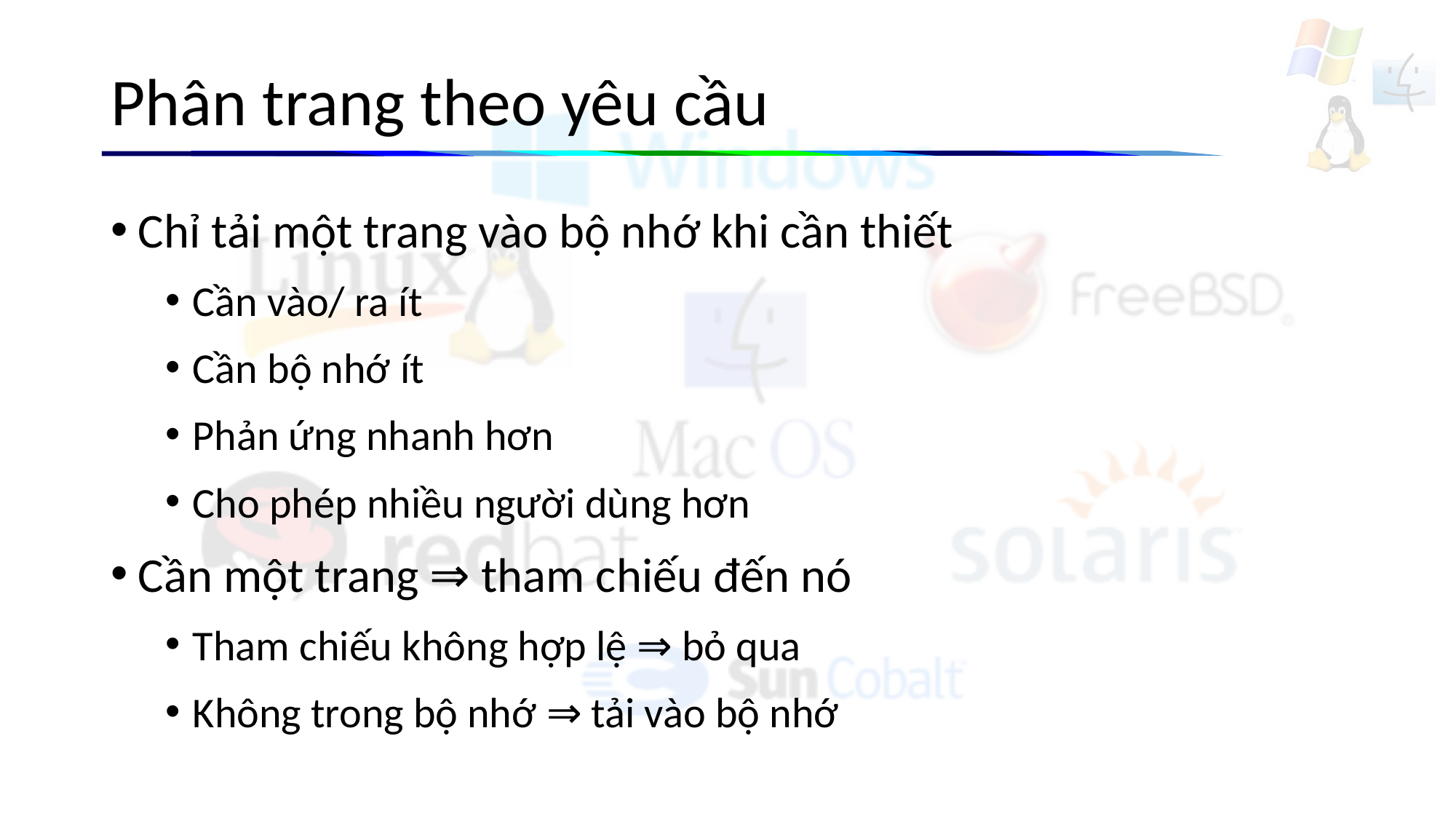

# Phân trang theo yêu cầu
Chỉ tải một trang vào bộ nhớ khi cần thiết
Cần vào/ ra ít
Cần bộ nhớ ít
Phản ứng nhanh hơn
Cho phép nhiều người dùng hơn
Cần một trang ⇒ tham chiếu đến nó
Tham chiếu không hợp lệ ⇒ bỏ qua
Không trong bộ nhớ ⇒ tải vào bộ nhớ